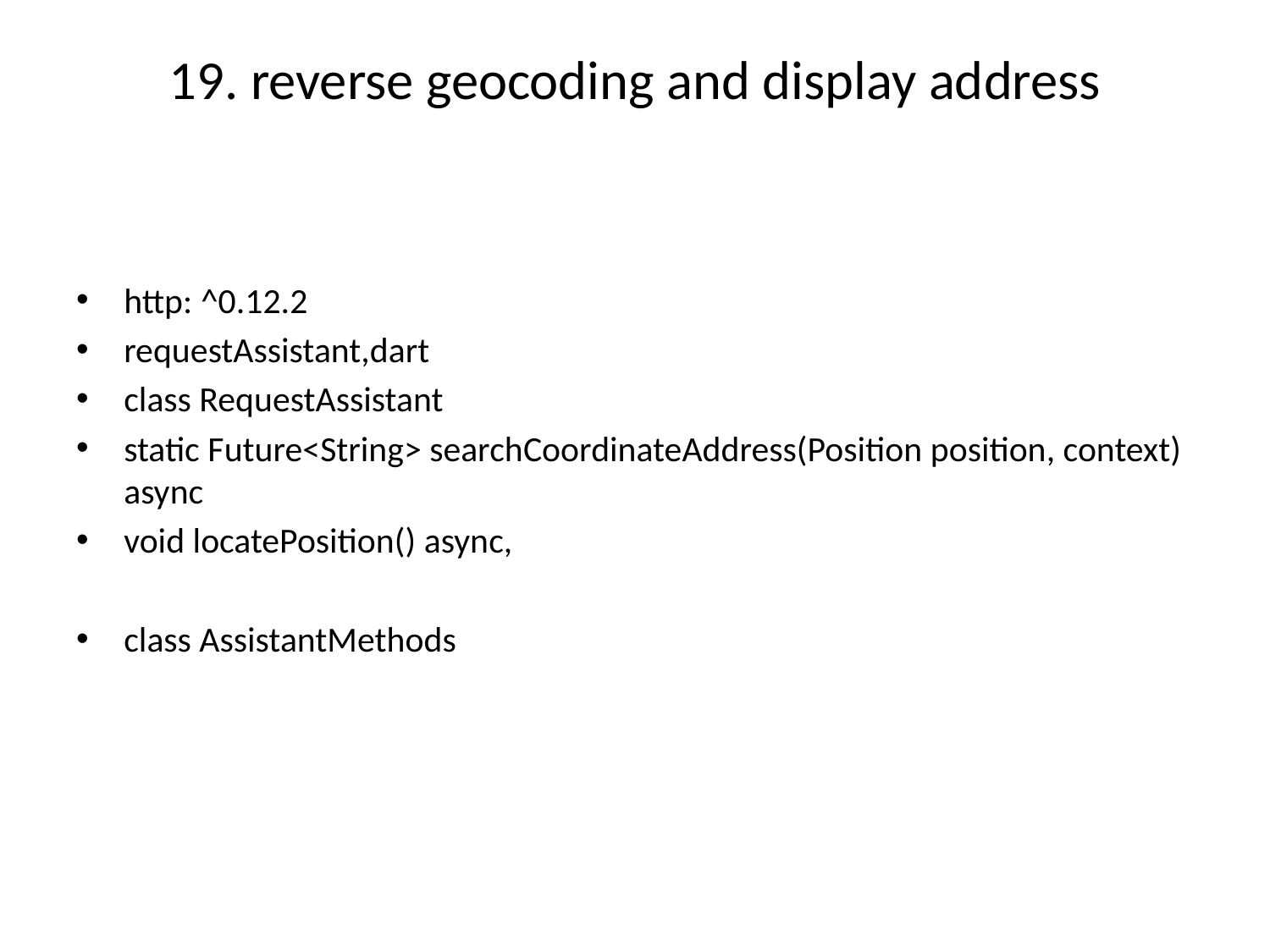

# 19. reverse geocoding and display address

http: ^0.12.2
requestAssistant,dart
class RequestAssistant
static Future<String> searchCoordinateAddress(Position position, context) async
void locatePosition() async,

class AssistantMethods